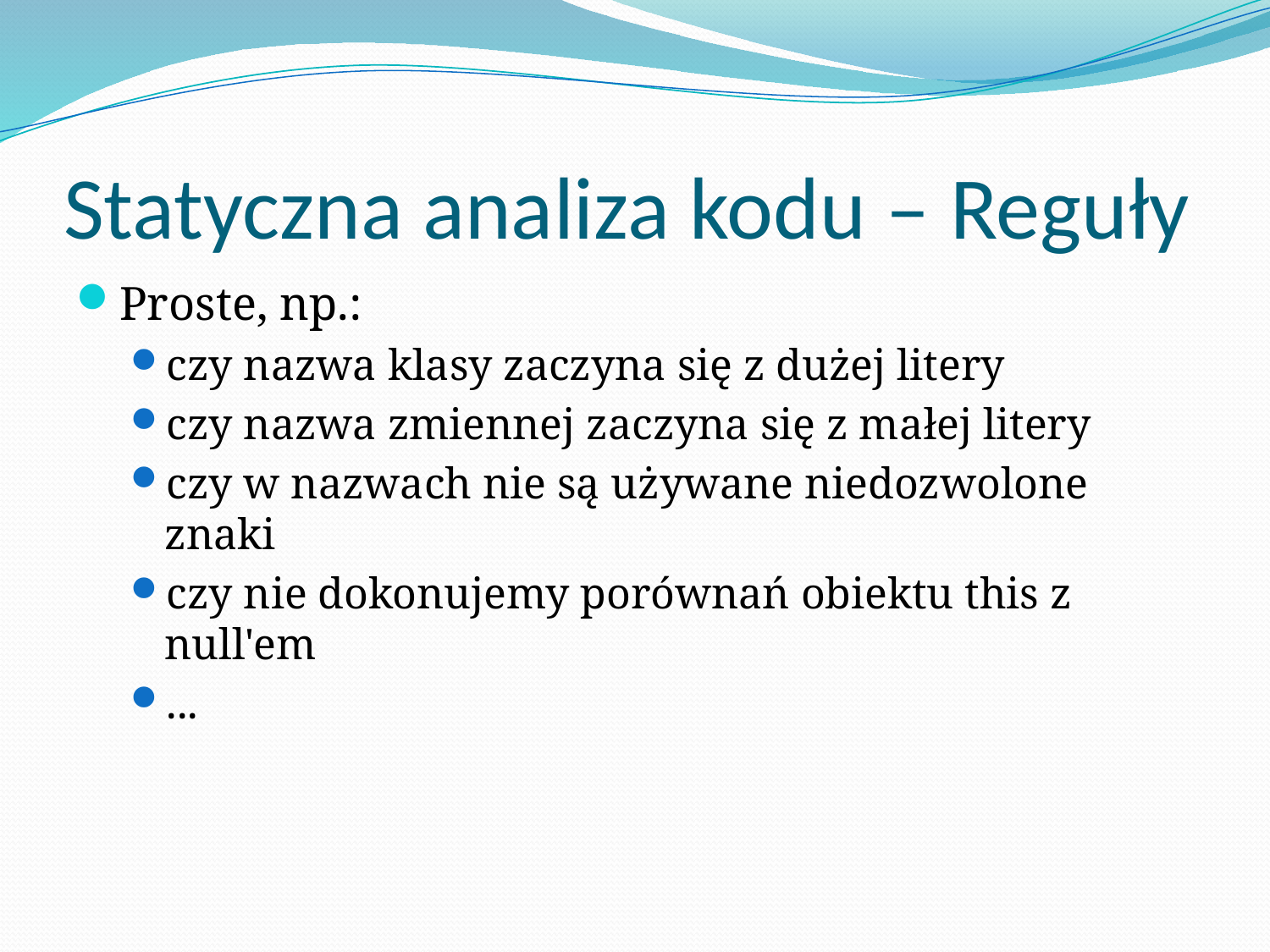

# Statyczna analiza kodu – Reguły
Proste, np.:
czy nazwa klasy zaczyna się z dużej litery
czy nazwa zmiennej zaczyna się z małej litery
czy w nazwach nie są używane niedozwolone znaki
czy nie dokonujemy porównań obiektu this z null'em
...